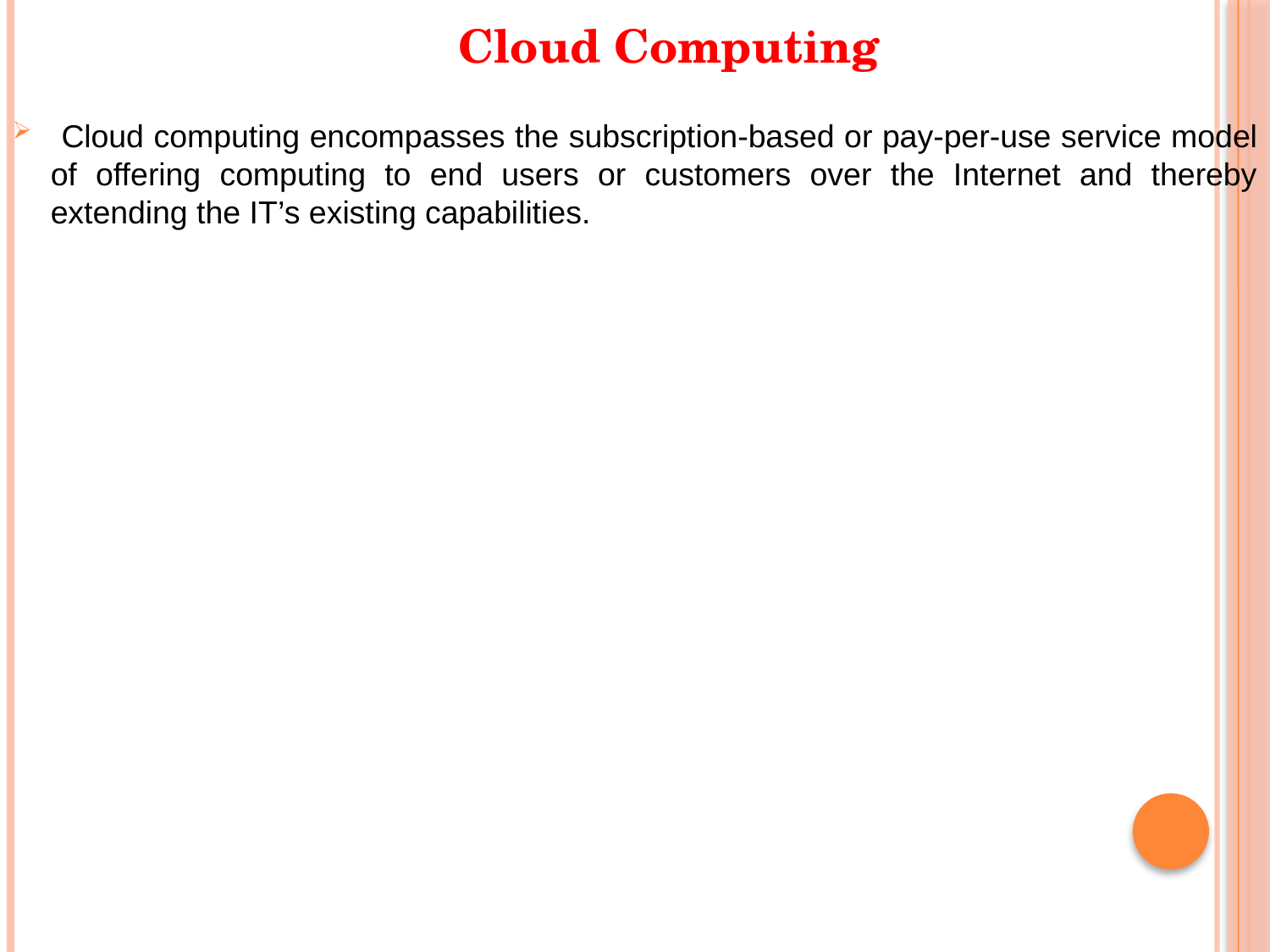

# Cloud Computing
 Cloud computing encompasses the subscription-based or pay-per-use service model of offering computing to end users or customers over the Internet and thereby extending the IT’s existing capabilities.